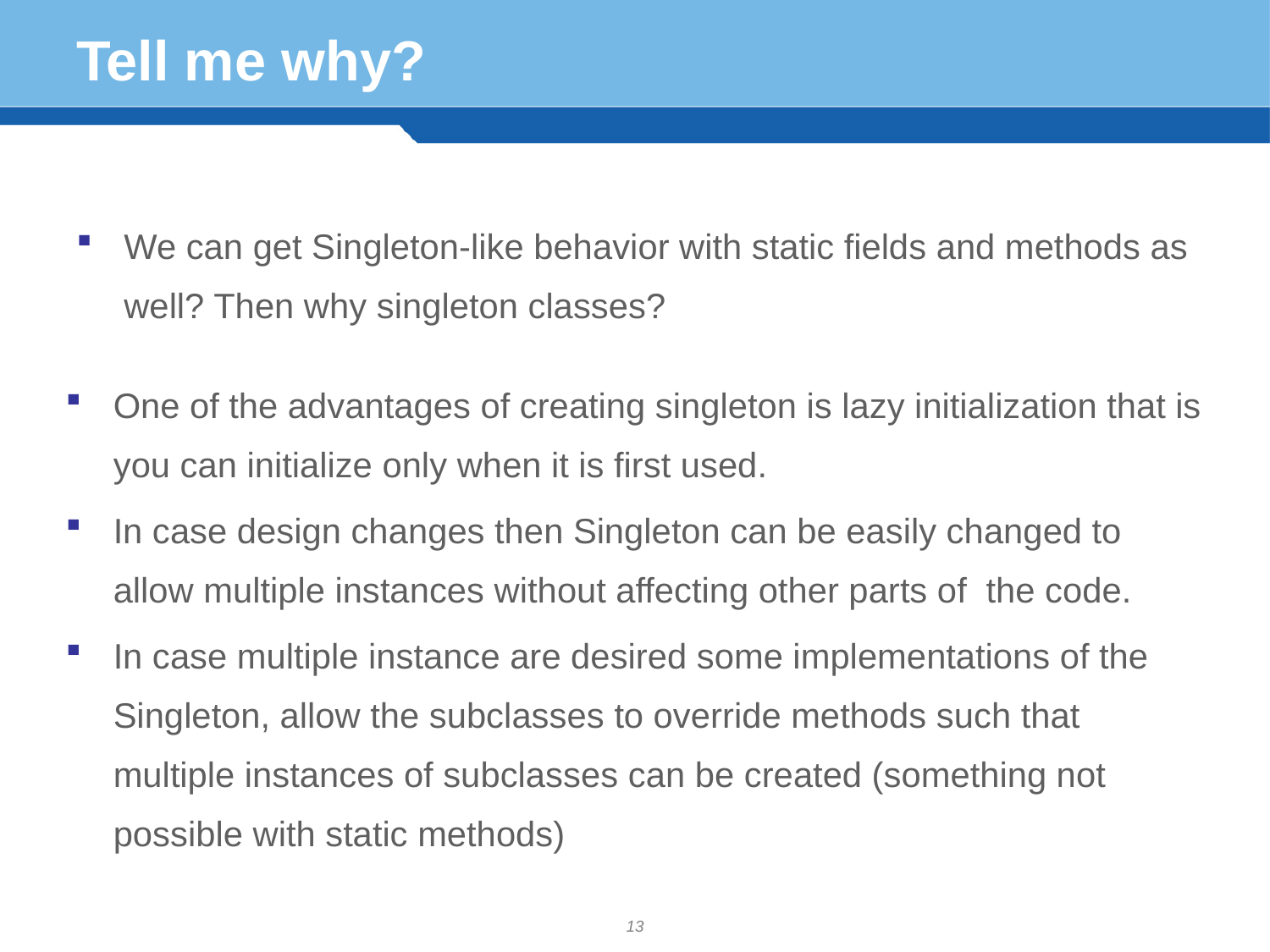

# Tell me why?
We can get Singleton-like behavior with static fields and methods as well? Then why singleton classes?
One of the advantages of creating singleton is lazy initialization that is you can initialize only when it is first used.
In case design changes then Singleton can be easily changed to allow multiple instances without affecting other parts of  the code.
In case multiple instance are desired some implementations of the Singleton, allow the subclasses to override methods such that multiple instances of subclasses can be created (something not possible with static methods)

13